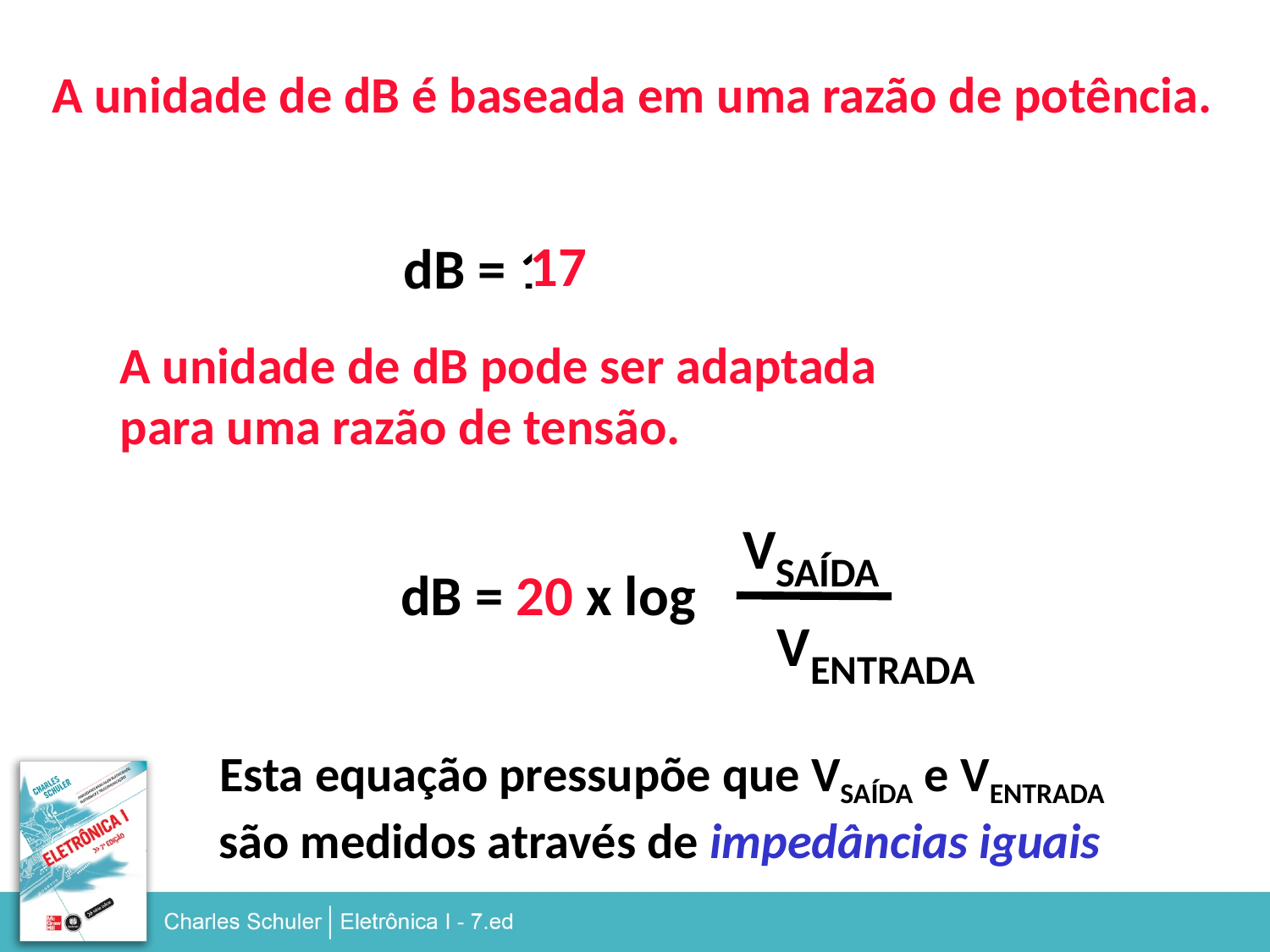

A unidade de dB é baseada em uma razão de potência.

PSAÍDA
PENTRADA

50 W
1 W

17
1,70
50
dB = 10 x log

A unidade de dB pode ser adaptada
para uma razão de tensão.
VSAÍDA
dB = 20 x log
VENTRADA

Esta equação pressupõe que VSAÍDA e VENTRADA
são medidos através de impedâncias iguais